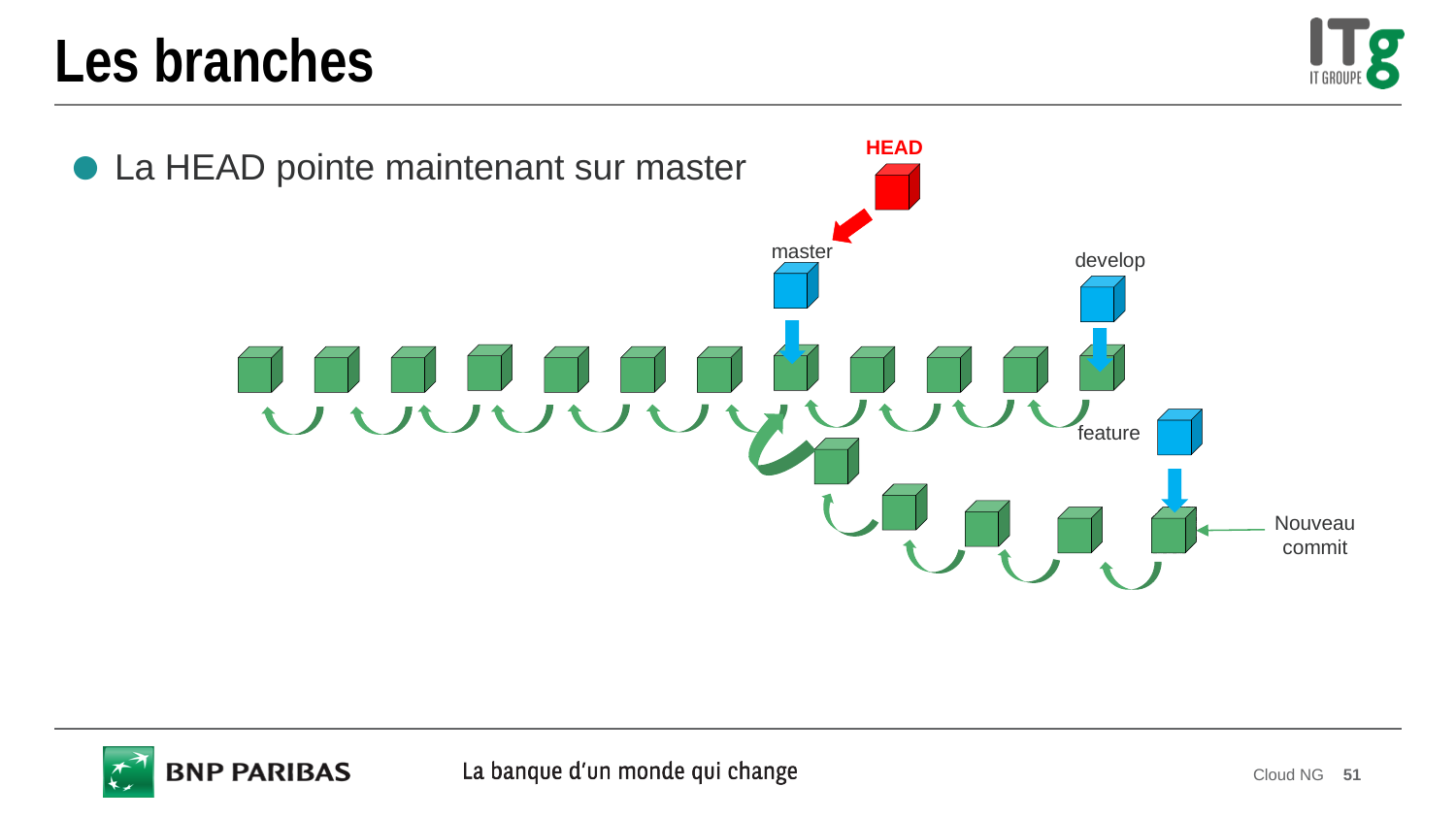

# Les branches
HEAD
La HEAD pointe maintenant sur master

master
develop

feature

Nouveau commit

Cloud NG
51